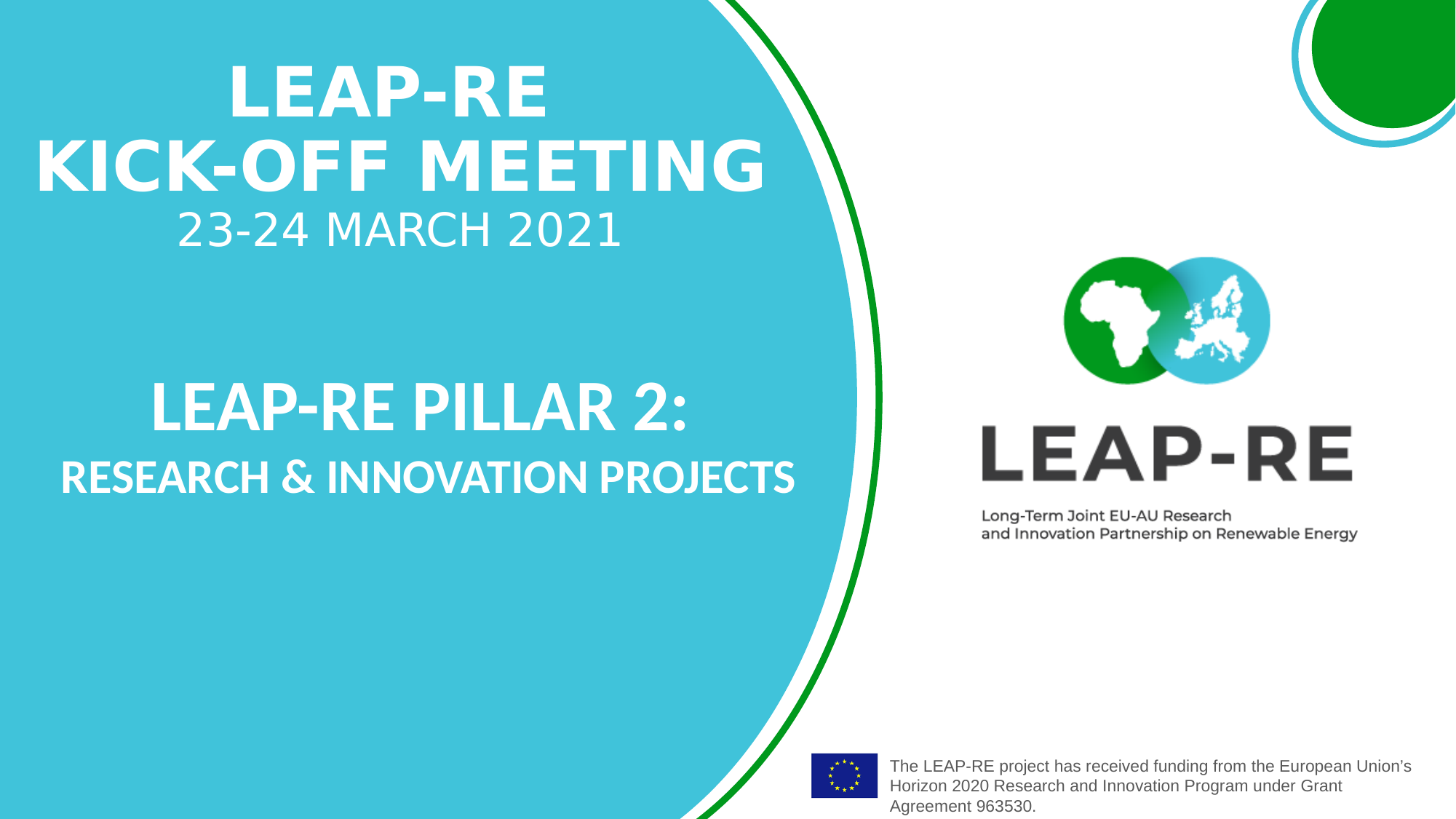

LEAP-RE
Kick-OFF MEETING
23-24 March 2021
# LEAP-RE PILLAR 2: Research & Innovation Projects